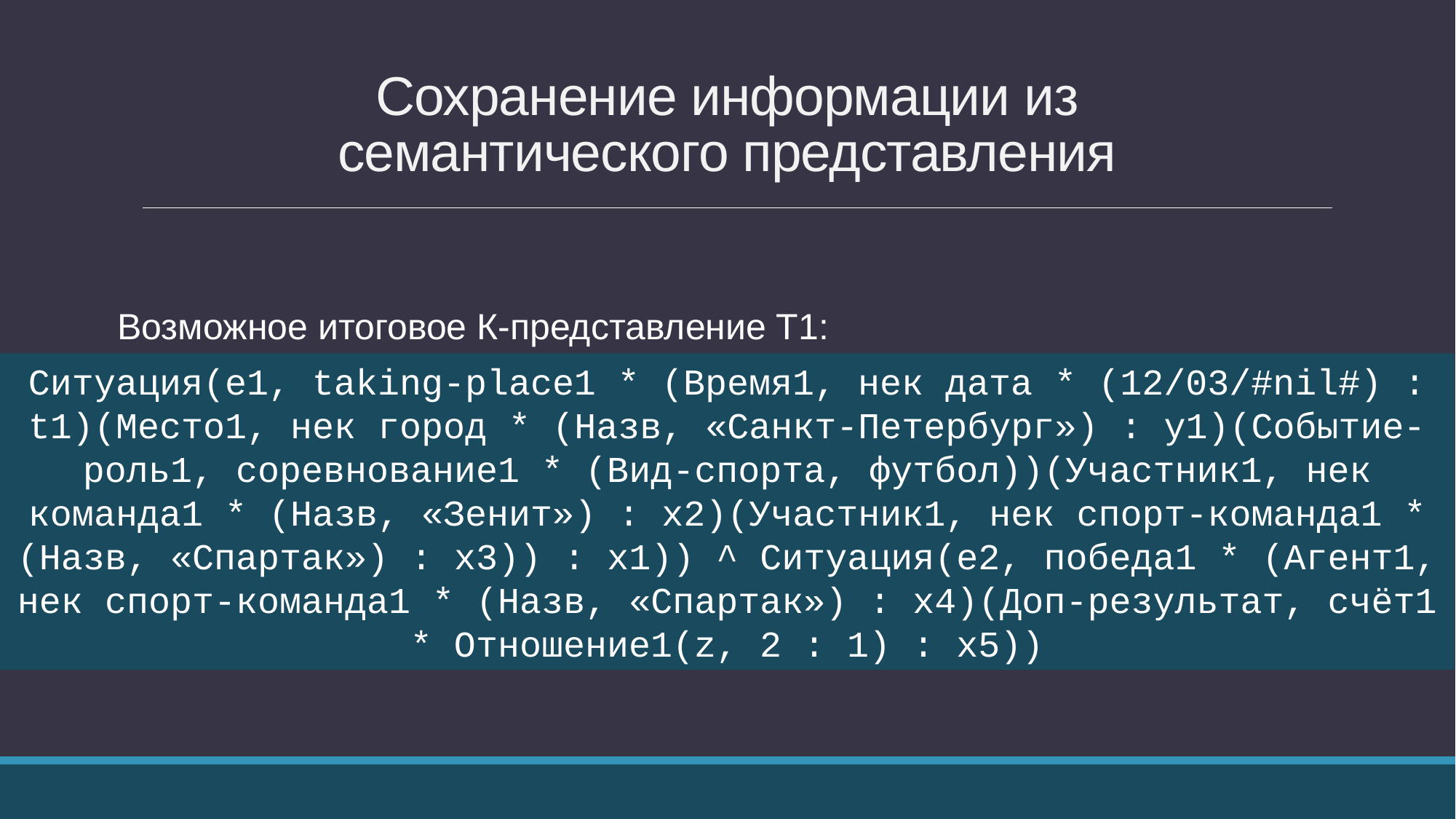

Сохранение информации из семантического представления
Возможное итоговое К-представление Т1:
Ситуация(e1, taking-place1 * (Время1, нек дата * (12/03/#nil#) : t1)(Место1, нек город * (Назв, «Санкт-Петербург») : y1)(Событие-роль1, соревнование1 * (Вид-спорта, футбол))(Участник1, нек команда1 * (Назв, «Зенит») : x2)(Участник1, нек спорт-команда1 * (Назв, «Спартак») : x3)) : x1)) ^ Ситуация(e2, победа1 * (Агент1, нек спорт-команда1 * (Назв, «Спартак») : x4)(Доп-результат, счёт1 * Отношение1(z, 2 : 1) : x5))